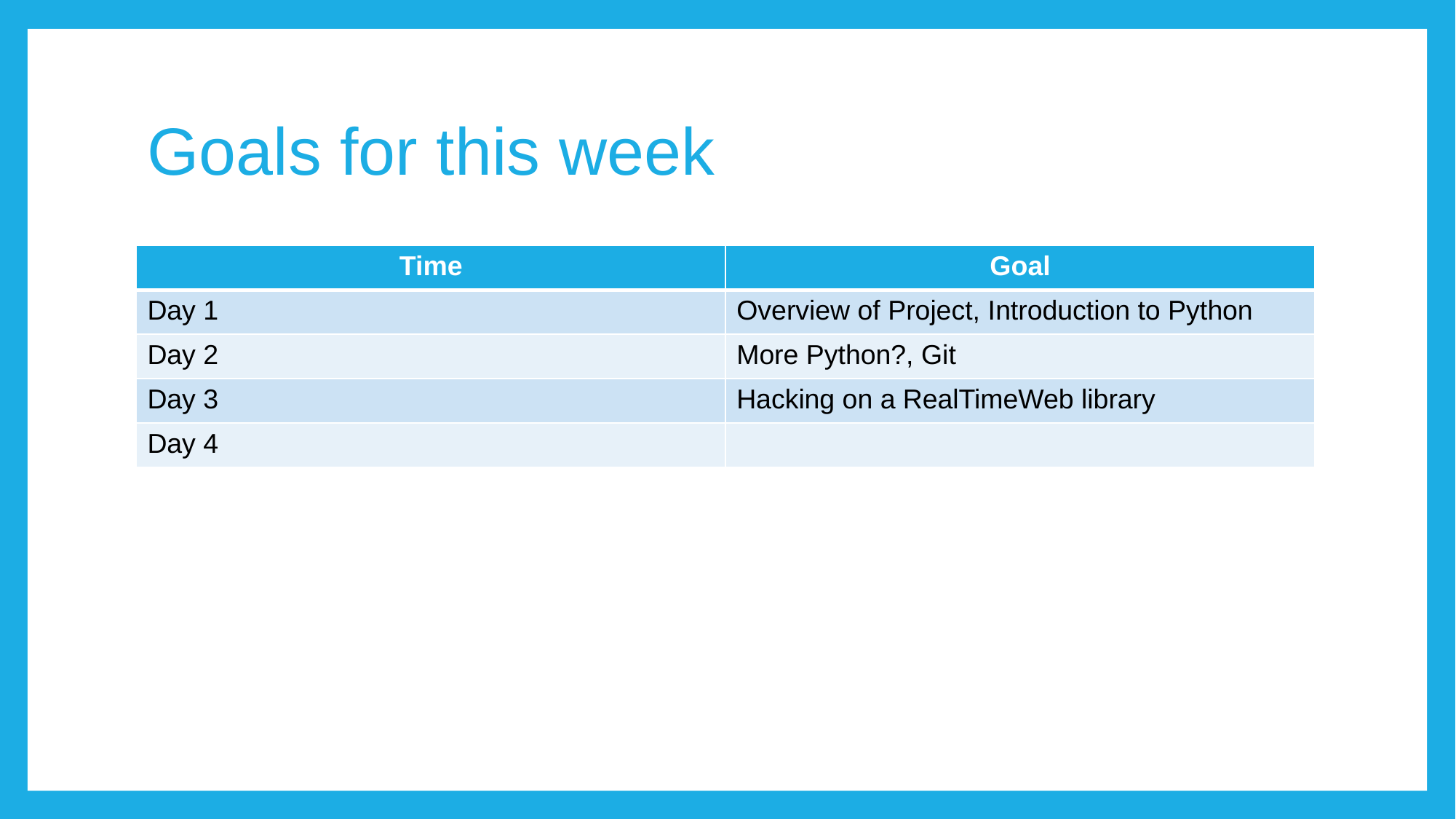

# Goals for this week
| Time | Goal |
| --- | --- |
| Day 1 | Overview of Project, Introduction to Python |
| Day 2 | More Python?, Git |
| Day 3 | Hacking on a RealTimeWeb library |
| Day 4 |  |